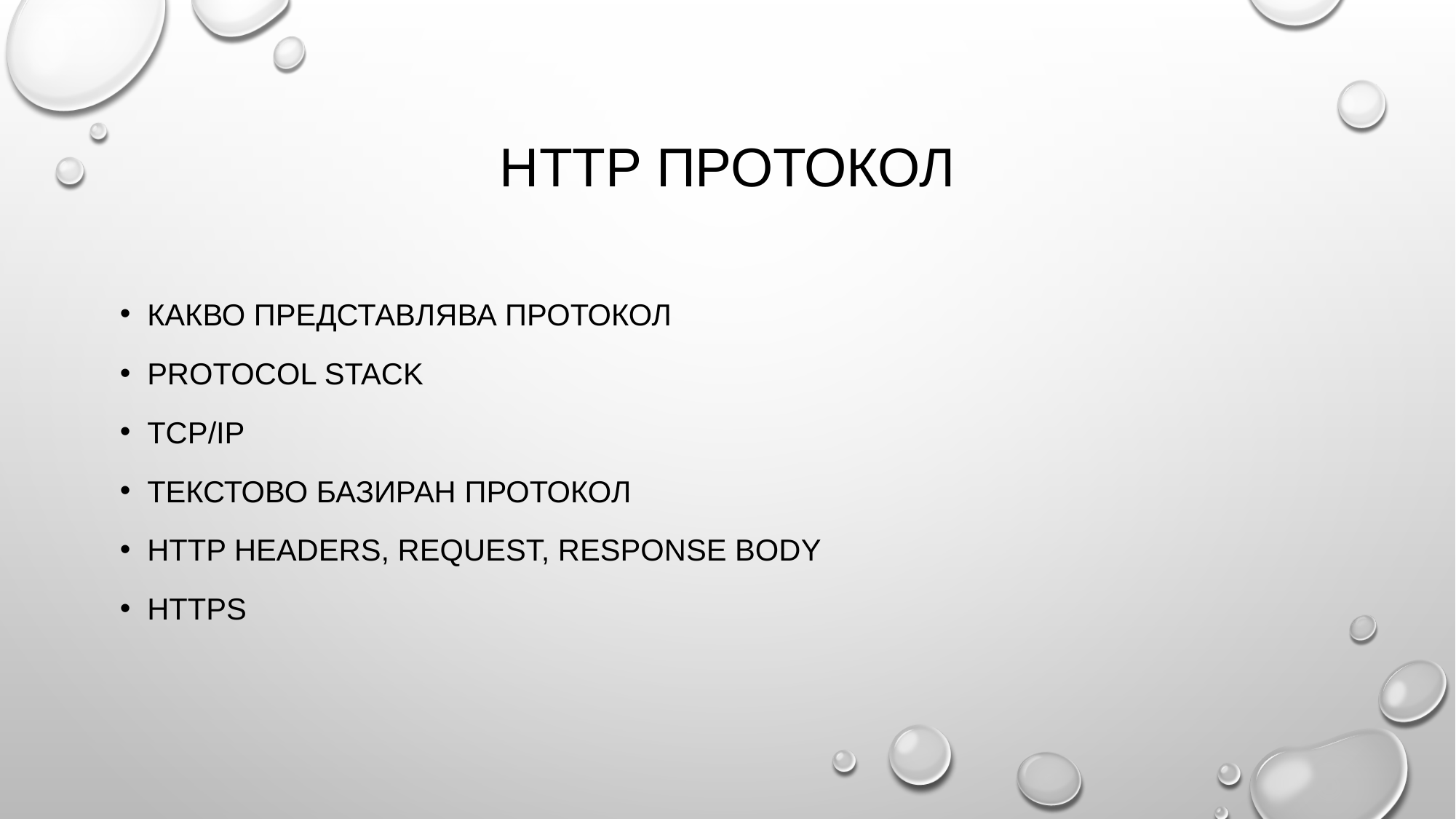

# http протокол
Какво представлява протокол
Protocol stack
Tcp/ip
Текстово базиран протокол
http headers, request, response body
https